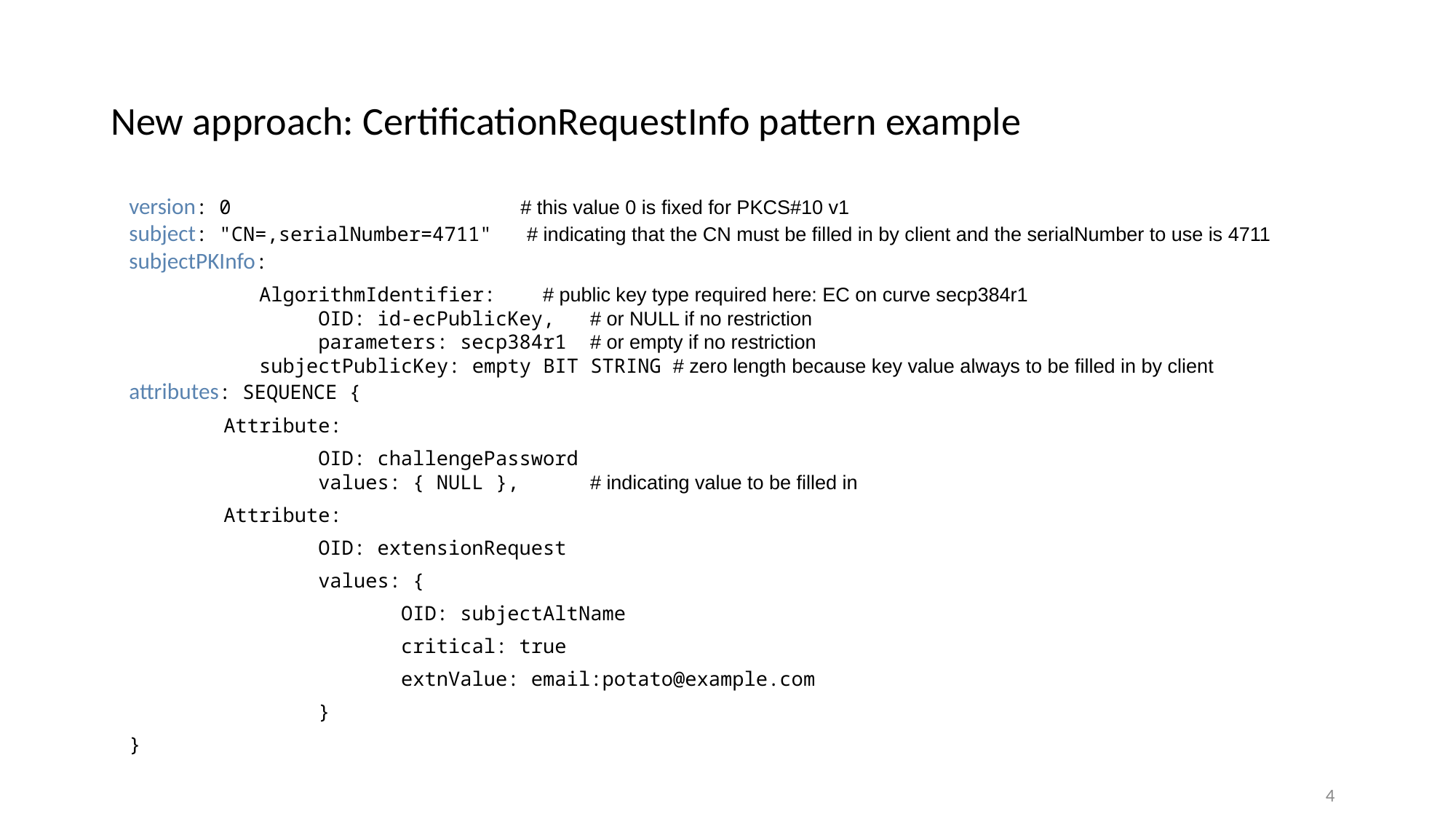

New approach: CertificationRequestInfo pattern example
version: 0                         # this value 0 is fixed for PKCS#10 v1
subject: "CN=,serialNumber=4711"   # indicating that the CN must be filled in by client and the serialNumber to use is 4711
subjectPKInfo:
           AlgorithmIdentifier:    # public key type required here: EC on curve secp384r1
                OID: id-ecPublicKey,   # or NULL if no restriction
                parameters: secp384r1  # or empty if no restriction
           subjectPublicKey: empty BIT STRING # zero length because key value always to be filled in by client
attributes: SEQUENCE {
        Attribute:
                OID: challengePassword
                values: { NULL },      # indicating value to be filled in
        Attribute:
                OID: extensionRequest
                values: {
                       OID: subjectAltName
                       critical: true
                       extnValue: email:potato@example.com
                }
}